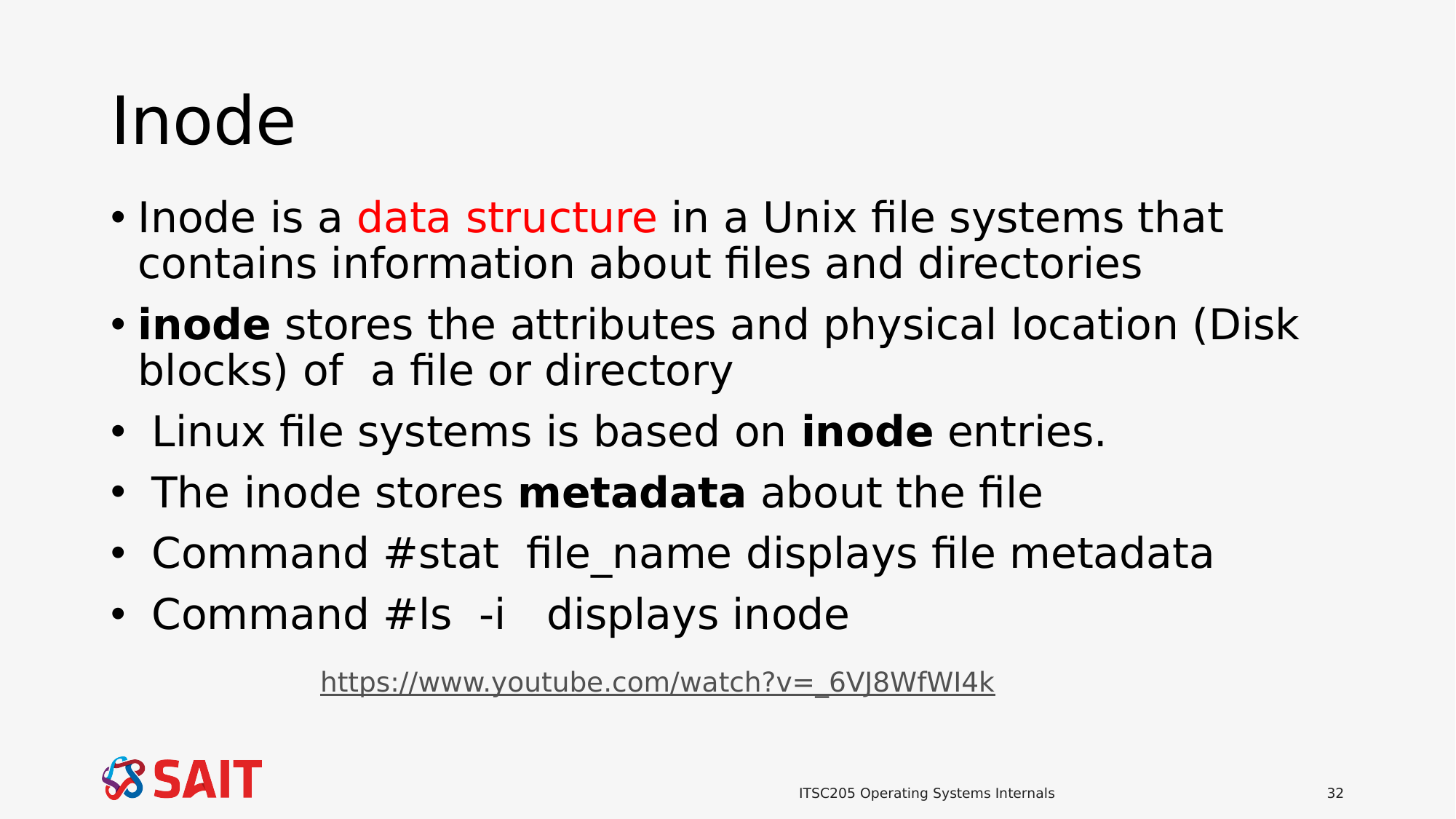

# Inode
Inode is a data structure in a Unix file systems that contains information about files and directories
inode stores the attributes and physical location (Disk blocks) of  a file or directory
 Linux file systems is based on inode entries.
 The inode stores metadata about the file
 Command #stat  file_name displays file metadata
 Command #ls  -i   displays inode

https://www.youtube.com/watch?v=_6VJ8WfWI4k

ITSC205 Operating Systems Internals
32